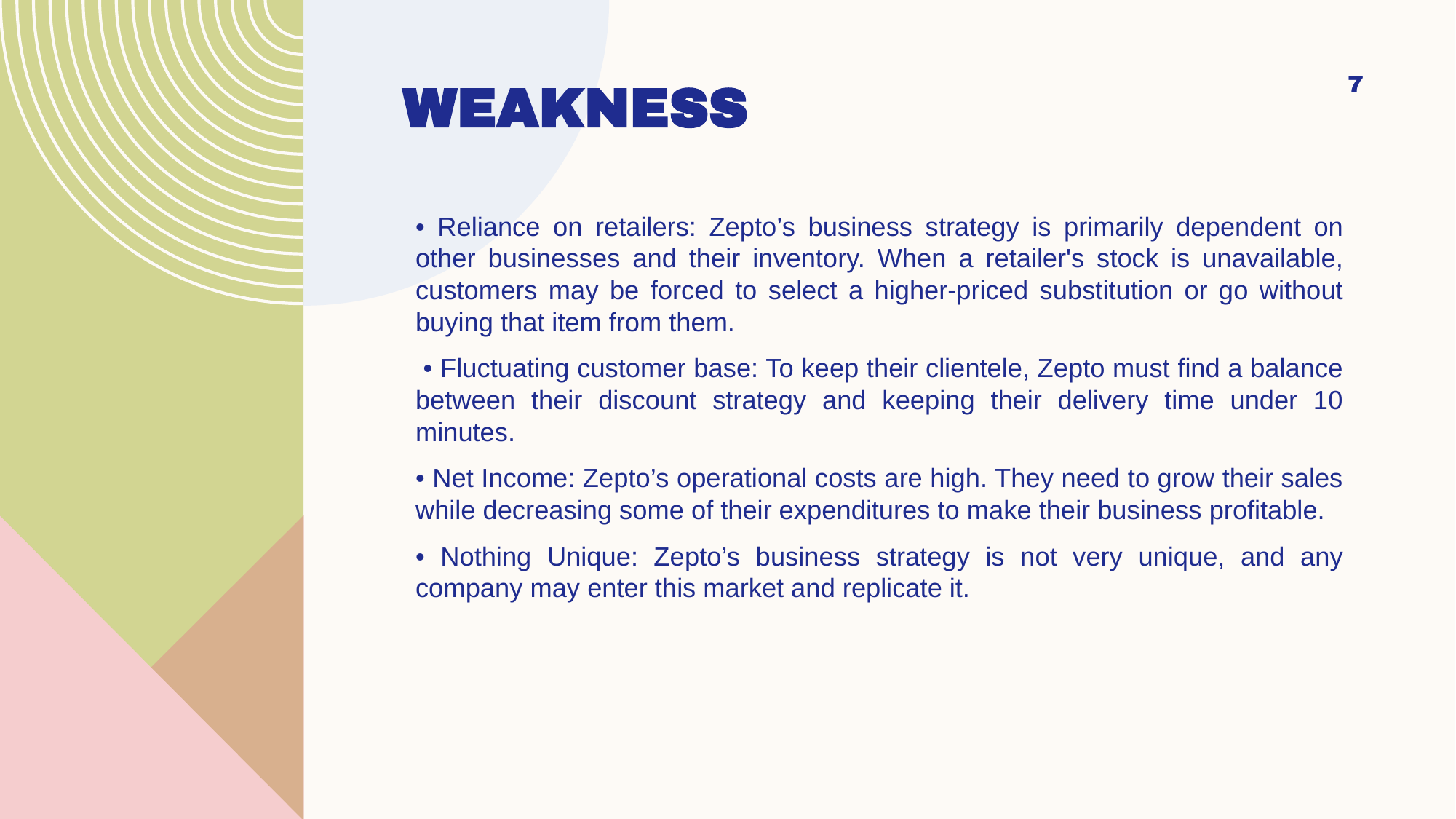

# Weakness
7
• Reliance on retailers: Zepto’s business strategy is primarily dependent on other businesses and their inventory. When a retailer's stock is unavailable, customers may be forced to select a higher-priced substitution or go without buying that item from them.
 • Fluctuating customer base: To keep their clientele, Zepto must find a balance between their discount strategy and keeping their delivery time under 10 minutes.
• Net Income: Zepto’s operational costs are high. They need to grow their sales while decreasing some of their expenditures to make their business profitable.
• Nothing Unique: Zepto’s business strategy is not very unique, and any company may enter this market and replicate it.